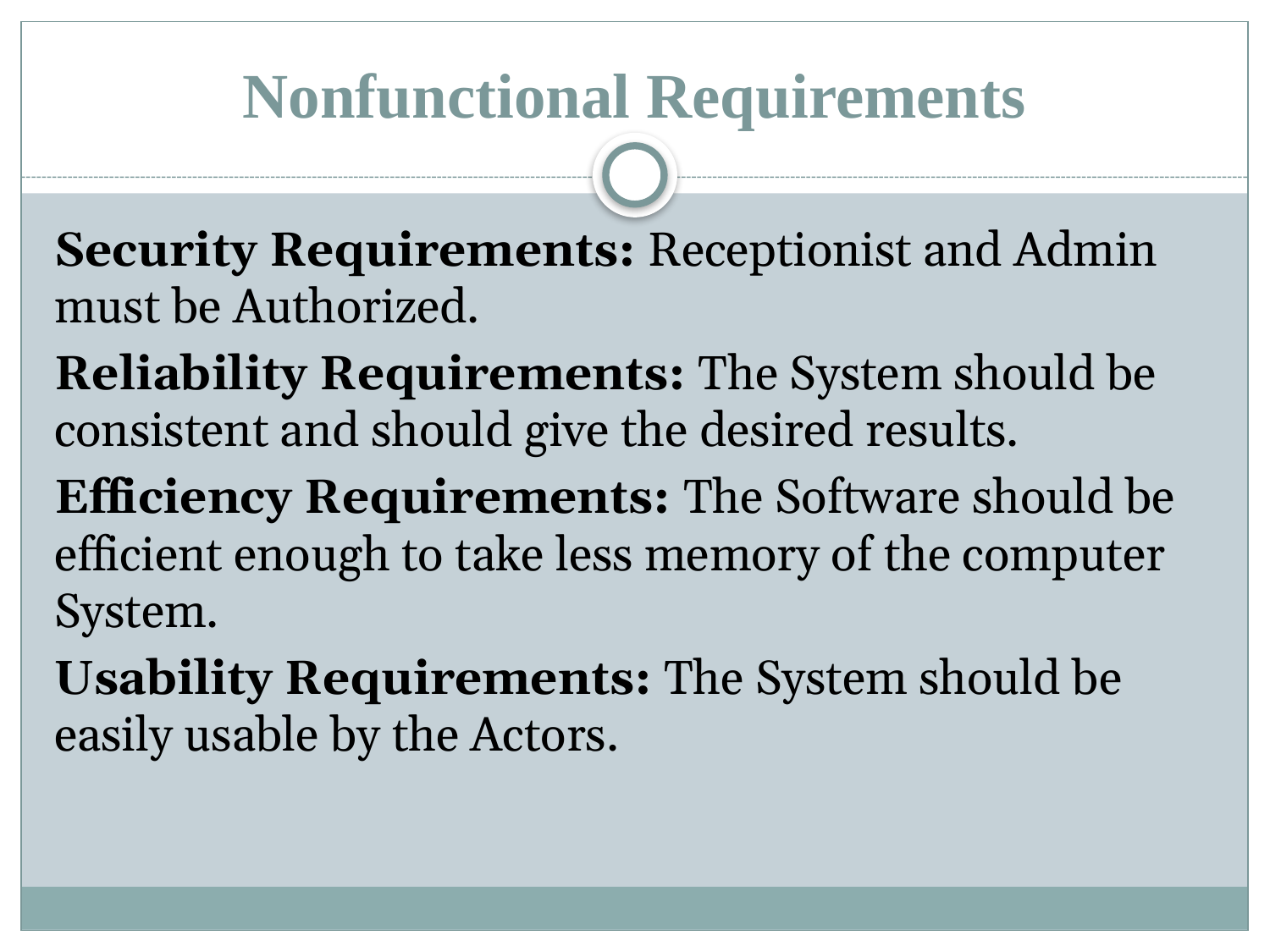

# Nonfunctional Requirements
Security Requirements: Receptionist and Admin must be Authorized.
Reliability Requirements: The System should be consistent and should give the desired results.
Efficiency Requirements: The Software should be efficient enough to take less memory of the computer System.
Usability Requirements: The System should be easily usable by the Actors.